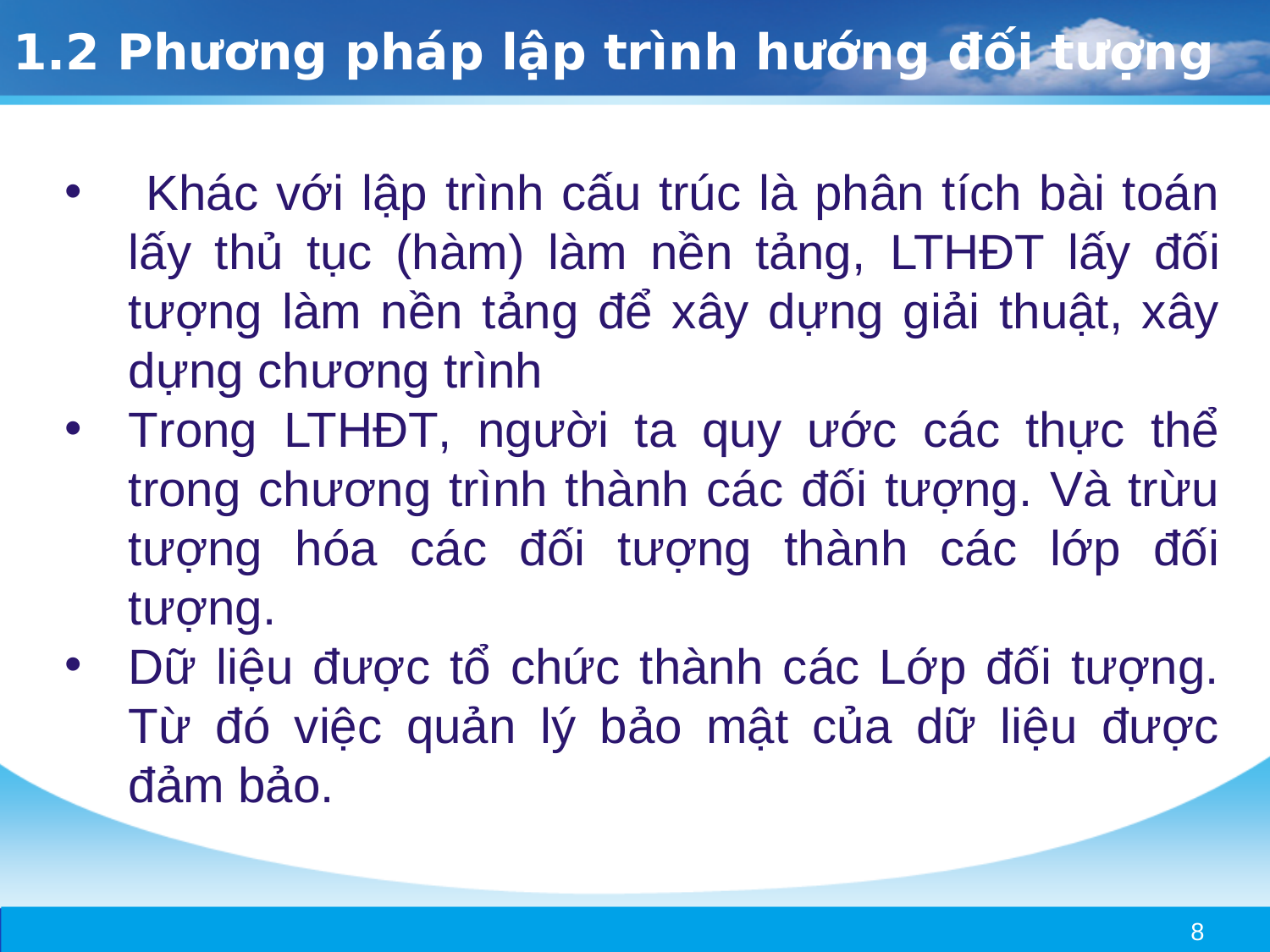

1.2 Phương pháp lập trình hướng đối tượng
 Khác với lập trình cấu trúc là phân tích bài toán lấy thủ tục (hàm) làm nền tảng, LTHĐT lấy đối tượng làm nền tảng để xây dựng giải thuật, xây dựng chương trình
Trong LTHĐT, người ta quy ước các thực thể trong chương trình thành các đối tượng. Và trừu tượng hóa các đối tượng thành các lớp đối tượng.
Dữ liệu được tổ chức thành các Lớp đối tượng. Từ đó việc quản lý bảo mật của dữ liệu được đảm bảo.
8